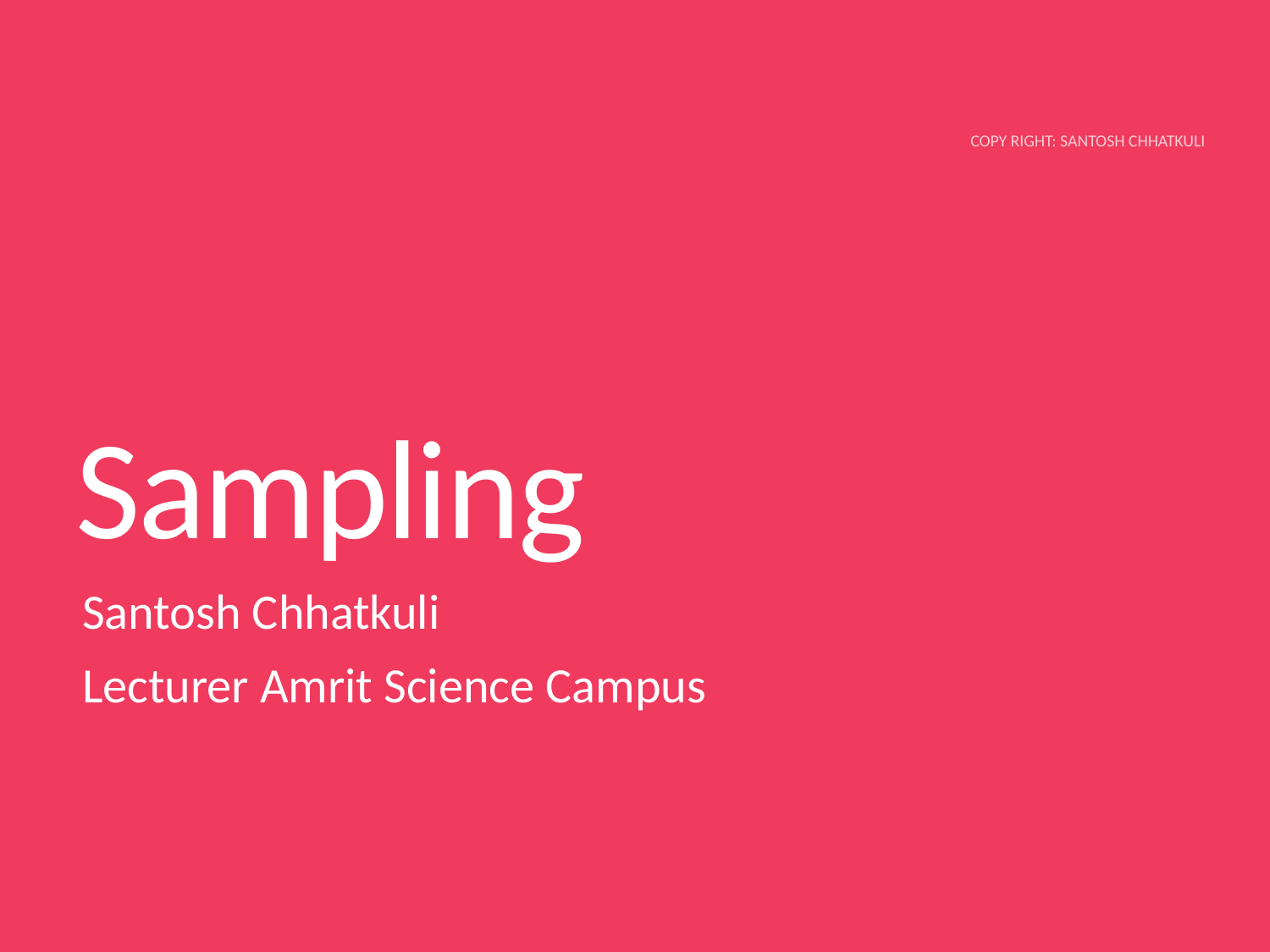

# Sampling
Copy Right: Santosh Chhatkuli
Santosh Chhatkuli
Lecturer Amrit Science Campus